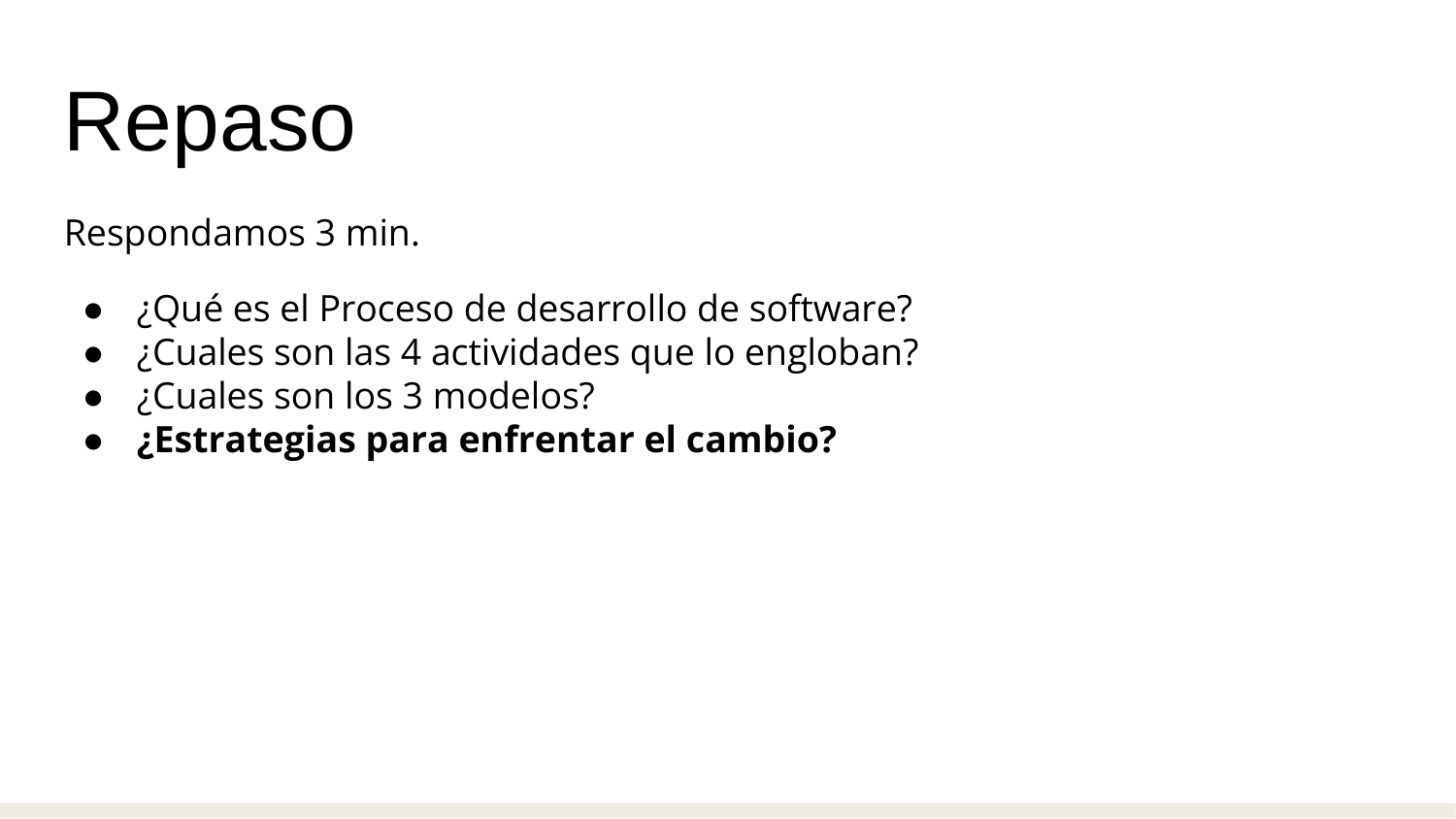

Repaso
Respondamos 3 min.
¿Qué es el Proceso de desarrollo de software?
¿Cuales son las 4 actividades que lo engloban?
¿Cuales son los 3 modelos?
¿Estrategias para enfrentar el cambio?